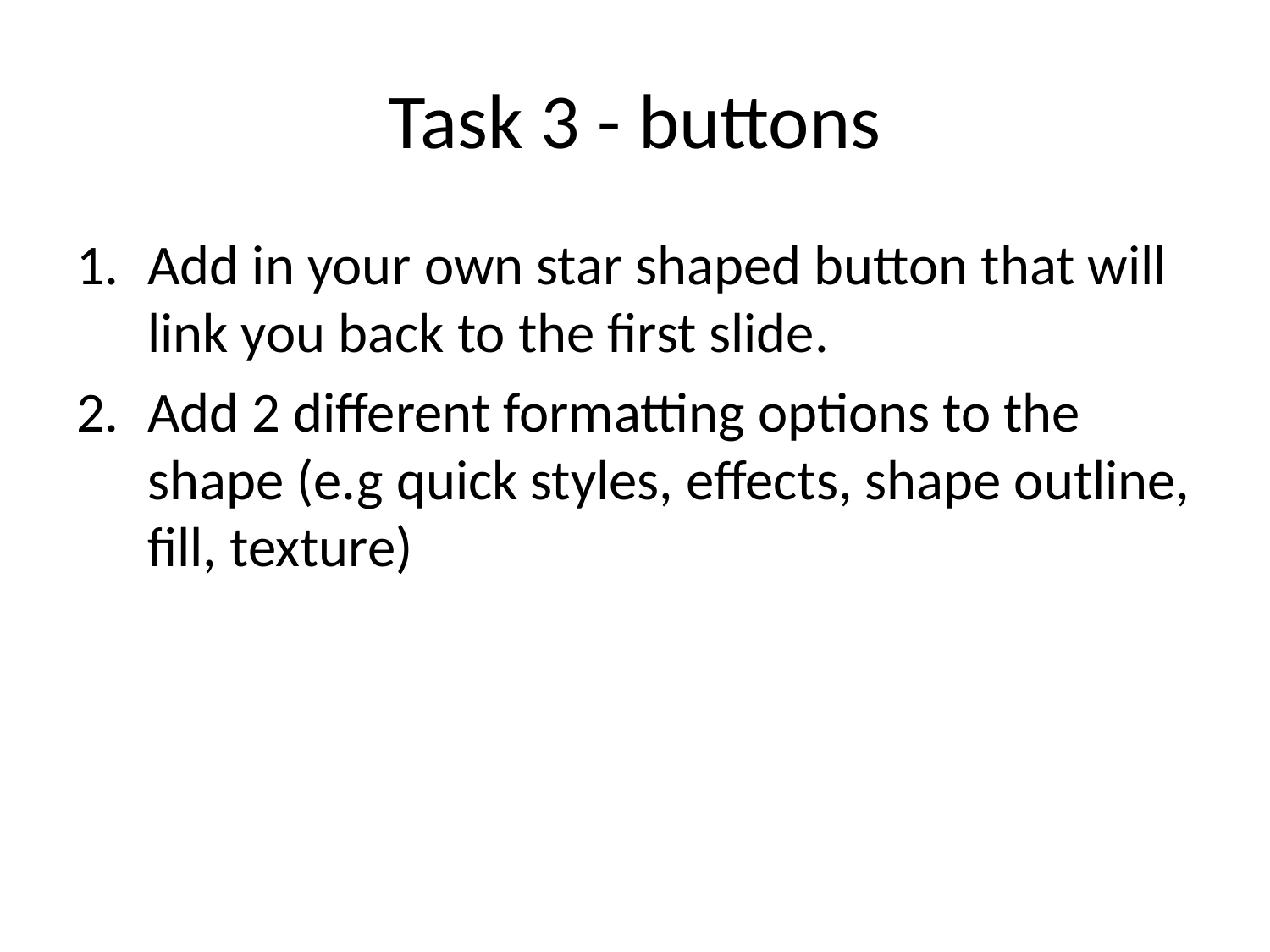

# Task 3 - buttons
Add in your own star shaped button that will link you back to the first slide.
Add 2 different formatting options to the shape (e.g quick styles, effects, shape outline, fill, texture)